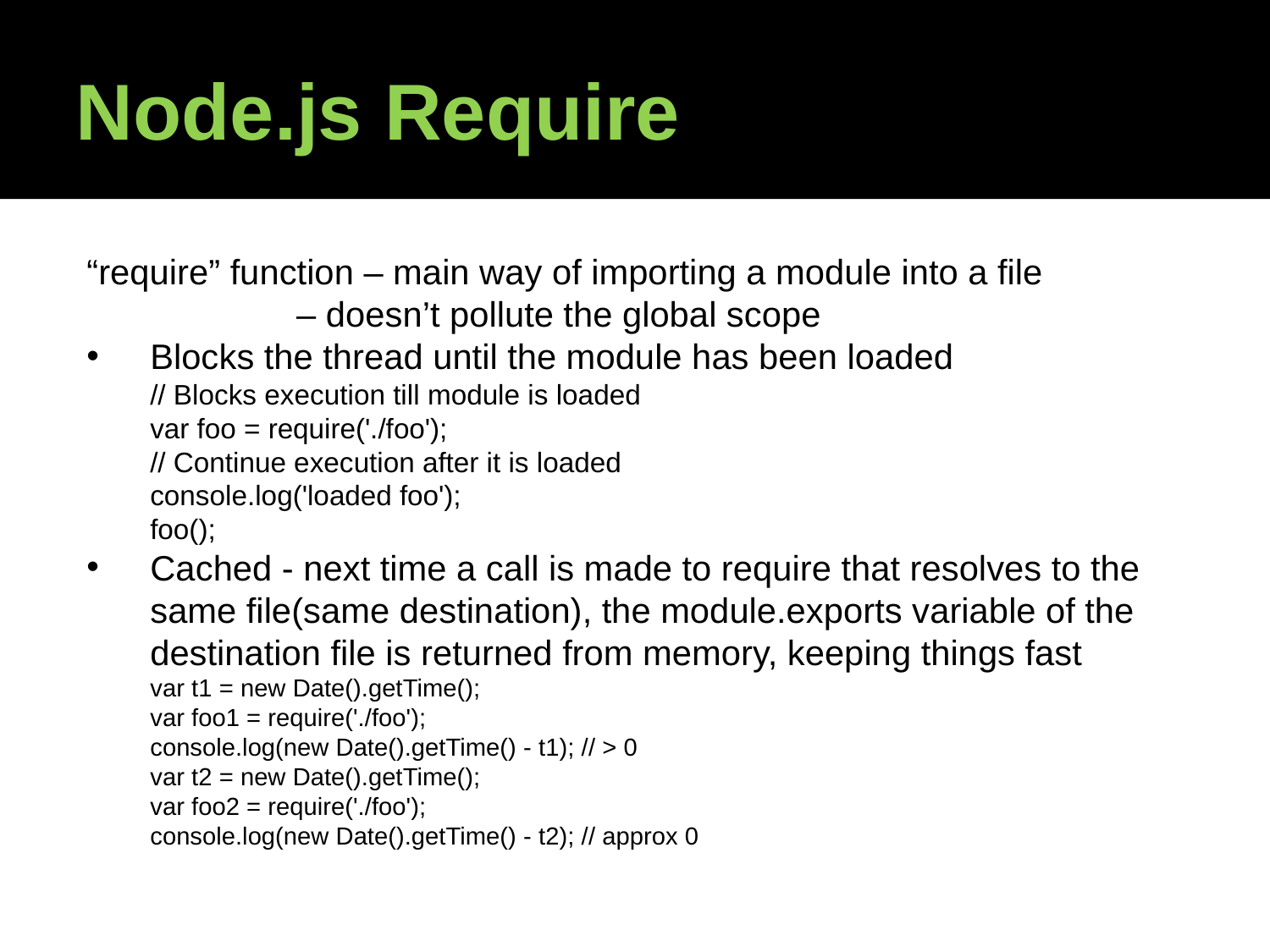

Node.js Require
“require” function – main way of importing a module into a file
		  – doesn’t pollute the global scope
Blocks the thread until the module has been loaded
// Blocks execution till module is loaded
var foo = require('./foo');
// Continue execution after it is loaded
console.log('loaded foo');
foo();
Cached - next time a call is made to require that resolves to the same file(same destination), the module.exports variable of the destination file is returned from memory, keeping things fast
var t1 = new Date().getTime();
var foo1 = require('./foo');
console.log(new Date().getTime() - t1); // > 0
var t2 = new Date().getTime();
var foo2 = require('./foo');
console.log(new Date().getTime() - t2); // approx 0